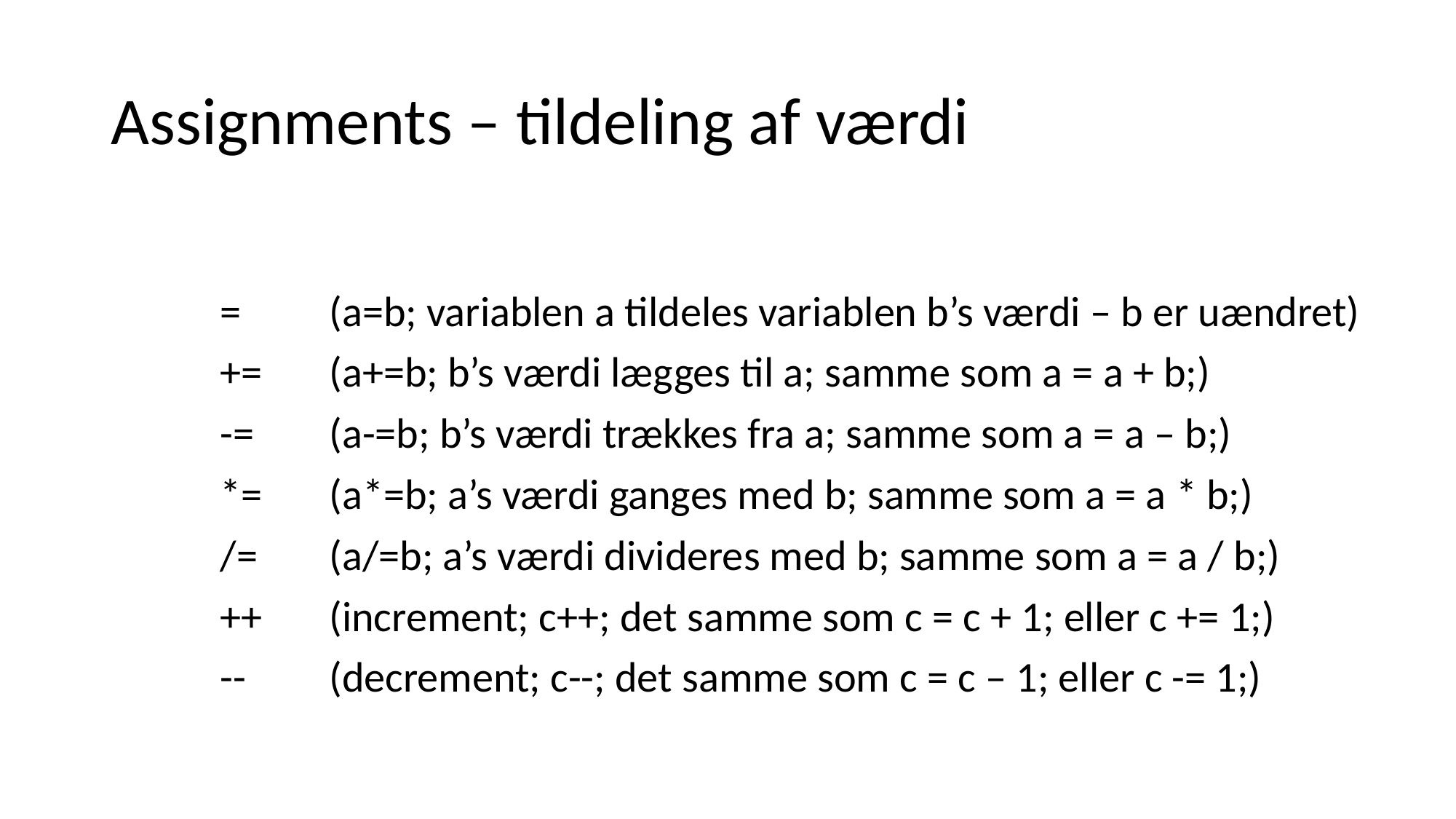

# Assignments – tildeling af værdi

	=	(a=b; variablen a tildeles variablen b’s værdi – b er uændret)
	+=	(a+=b; b’s værdi lægges til a; samme som a = a + b;)
	-=	(a-=b; b’s værdi trækkes fra a; samme som a = a – b;)
	*=	(a*=b; a’s værdi ganges med b; samme som a = a * b;)
	/=	(a/=b; a’s værdi divideres med b; samme som a = a / b;)
	++	(increment; c++; det samme som c = c + 1; eller c += 1;)
	--	(decrement; c--; det samme som c = c – 1; eller c -= 1;)